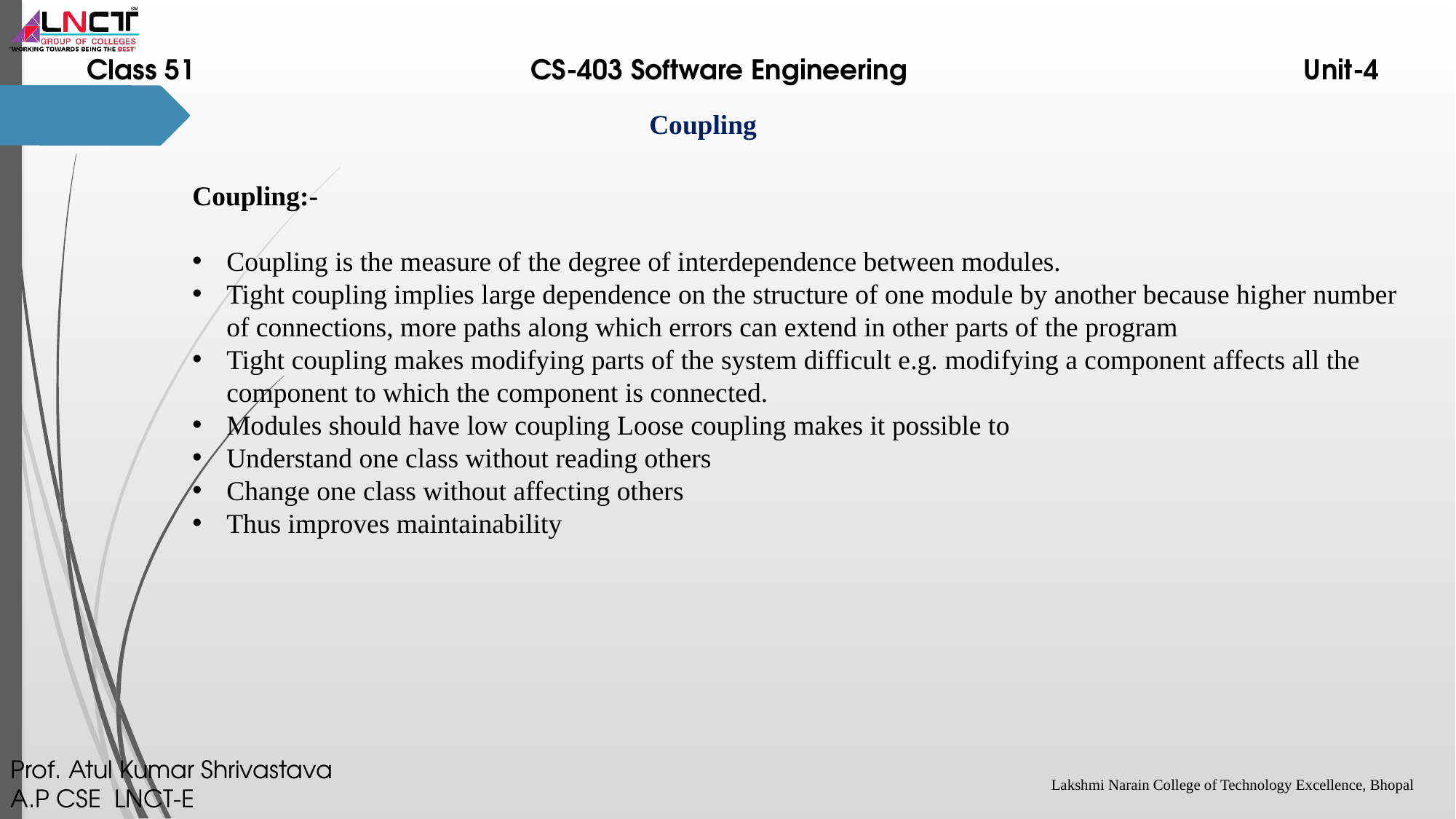

Coupling:-

Coupling is the measure of the degree of interdependence between modules.
Tight coupling implies large dependence on the structure of one module by another because higher number of connections, more paths along which errors can extend in other parts of the program
Tight coupling makes modifying parts of the system difficult e.g. modifying a component affects all the component to which the component is connected.
Modules should have low coupling Loose coupling makes it possible to
Understand one class without reading others
Change one class without affecting others
Thus improves maintainability